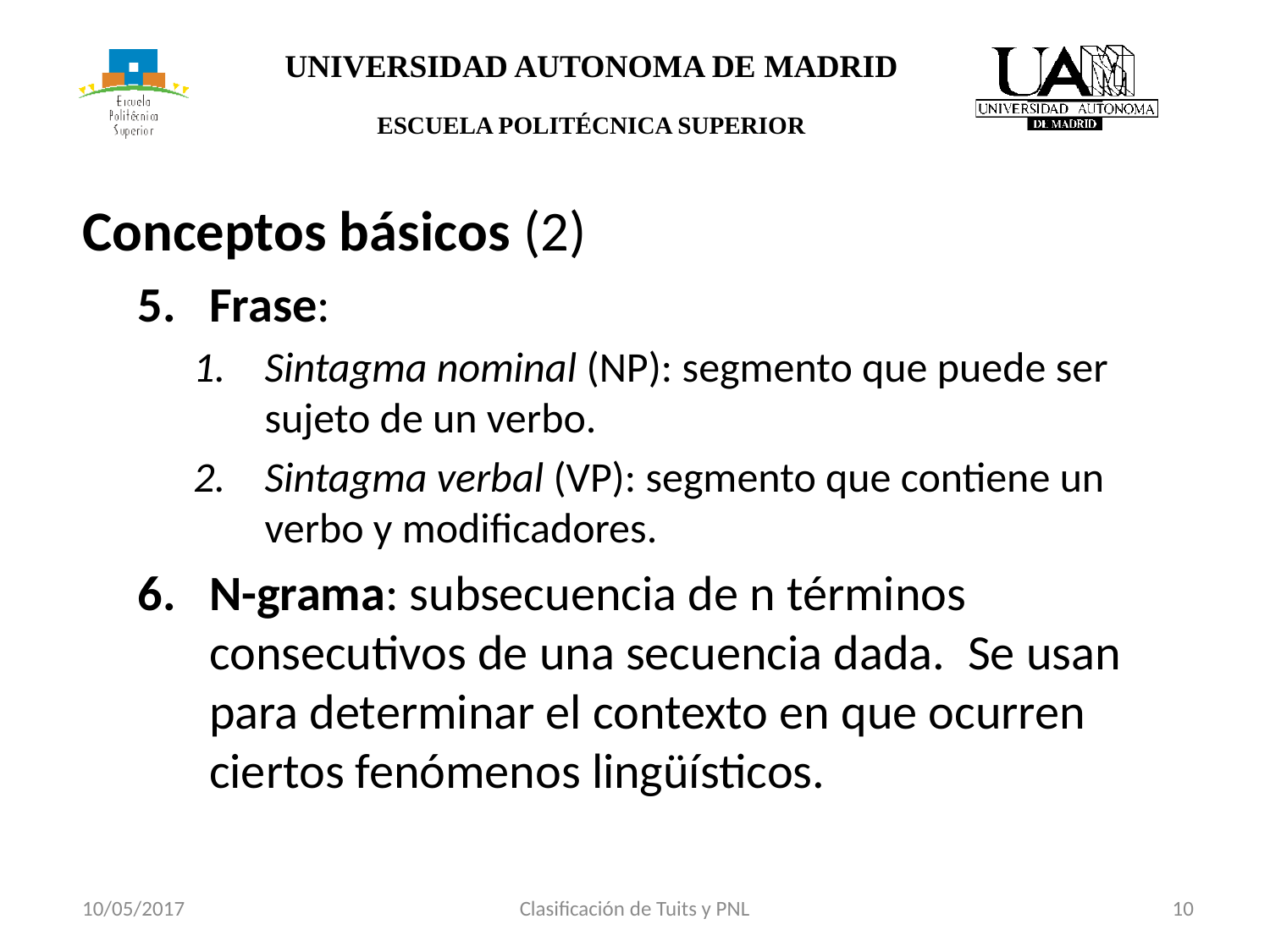

Conceptos básicos (2)
Frase:
Sintagma nominal (NP): segmento que puede ser sujeto de un verbo.
Sintagma verbal (VP): segmento que contiene un verbo y modificadores.
N-grama: subsecuencia de n términos consecutivos de una secuencia dada.  Se usan para determinar el contexto en que ocurren ciertos fenómenos lingüísticos.

Clasificación de Tuits y PNL
 10
10/05/2017